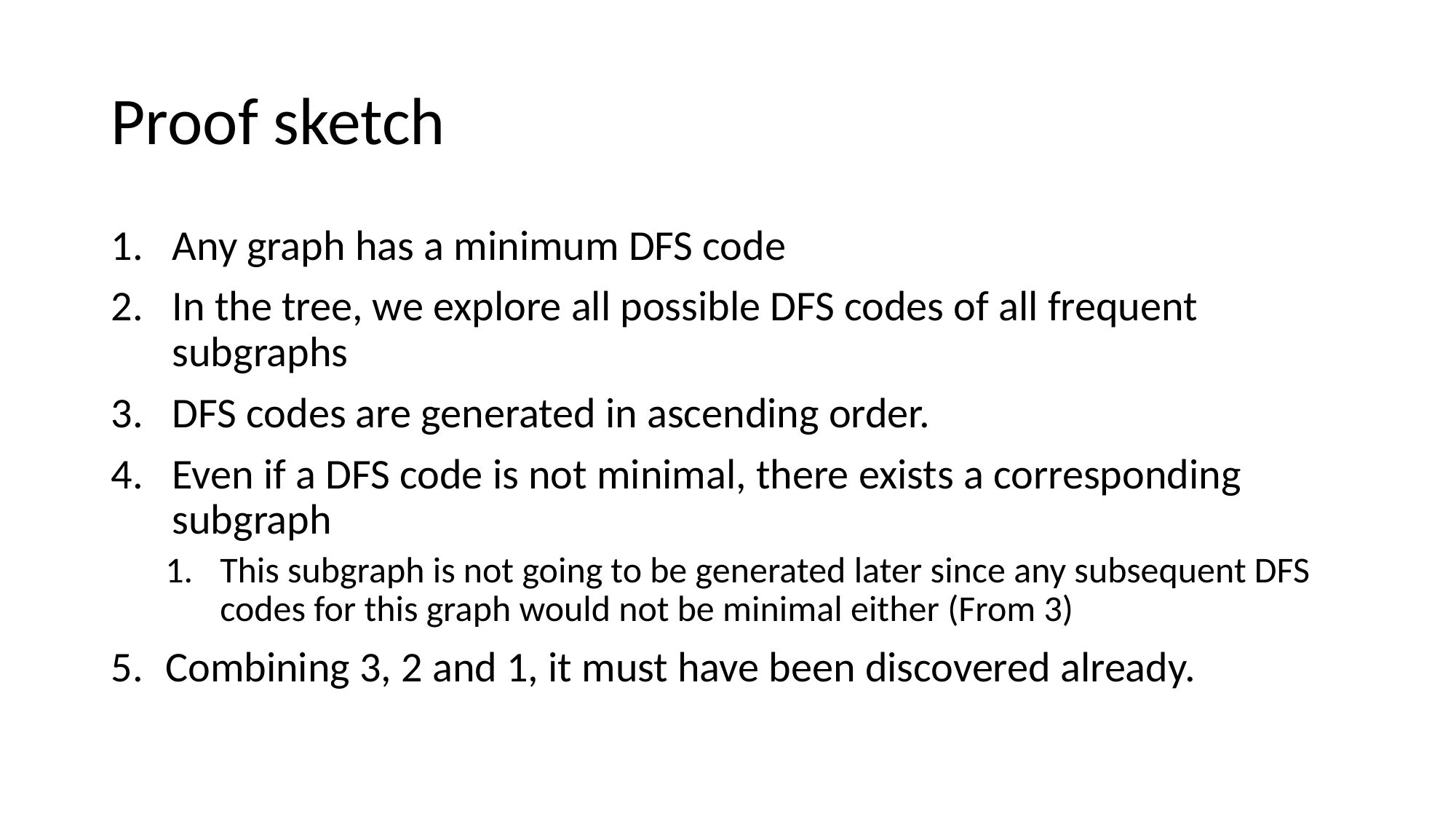

# Proof sketch
Any graph has a minimum DFS code
In the tree, we explore all possible DFS codes of all frequent subgraphs
DFS codes are generated in ascending order.
Even if a DFS code is not minimal, there exists a corresponding subgraph
This subgraph is not going to be generated later since any subsequent DFS codes for this graph would not be minimal either (From 3)
Combining 3, 2 and 1, it must have been discovered already.